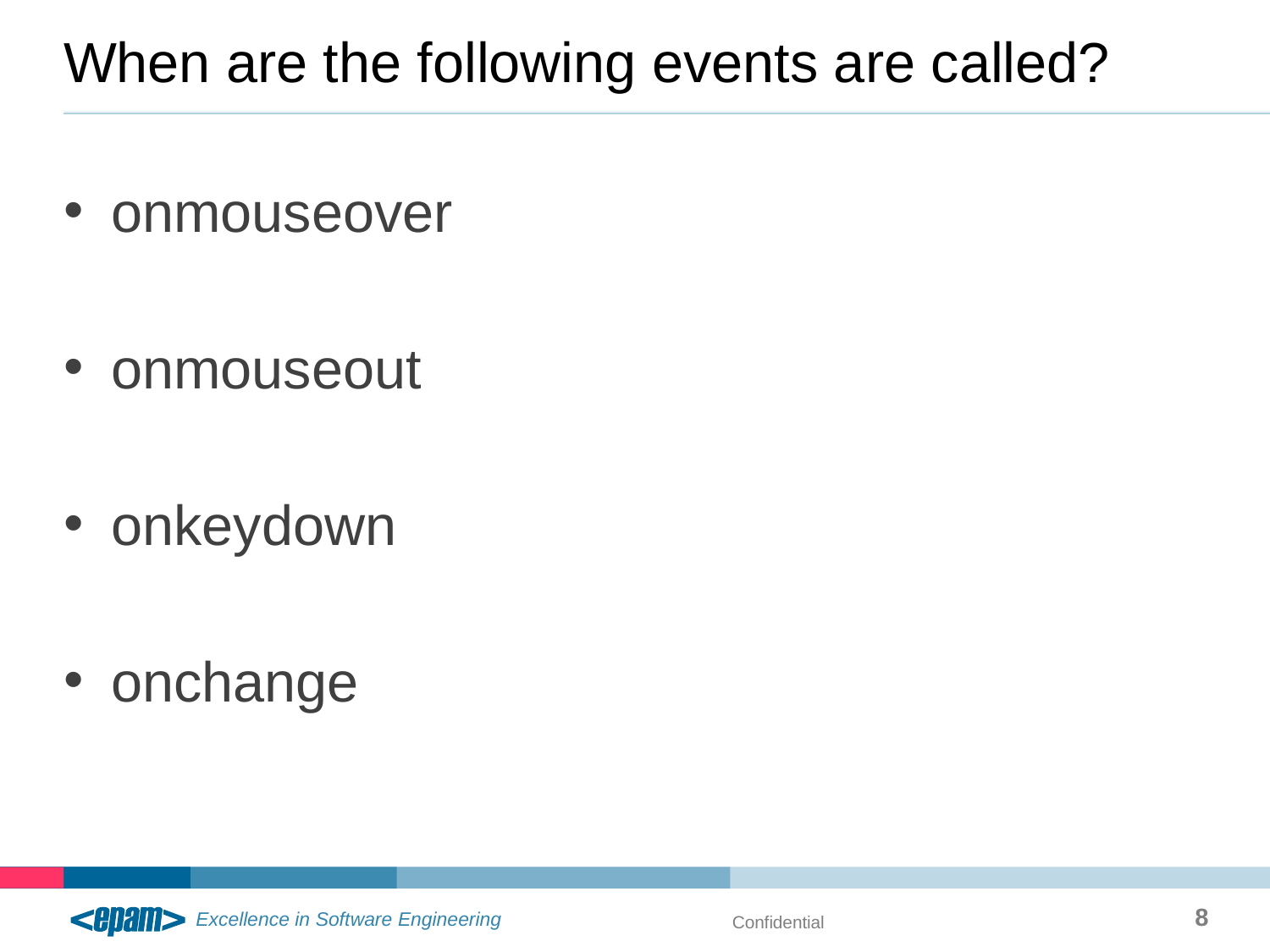

# When are the following events are called?
onmouseover
onmouseout
onkeydown
onchange

8
Confidential